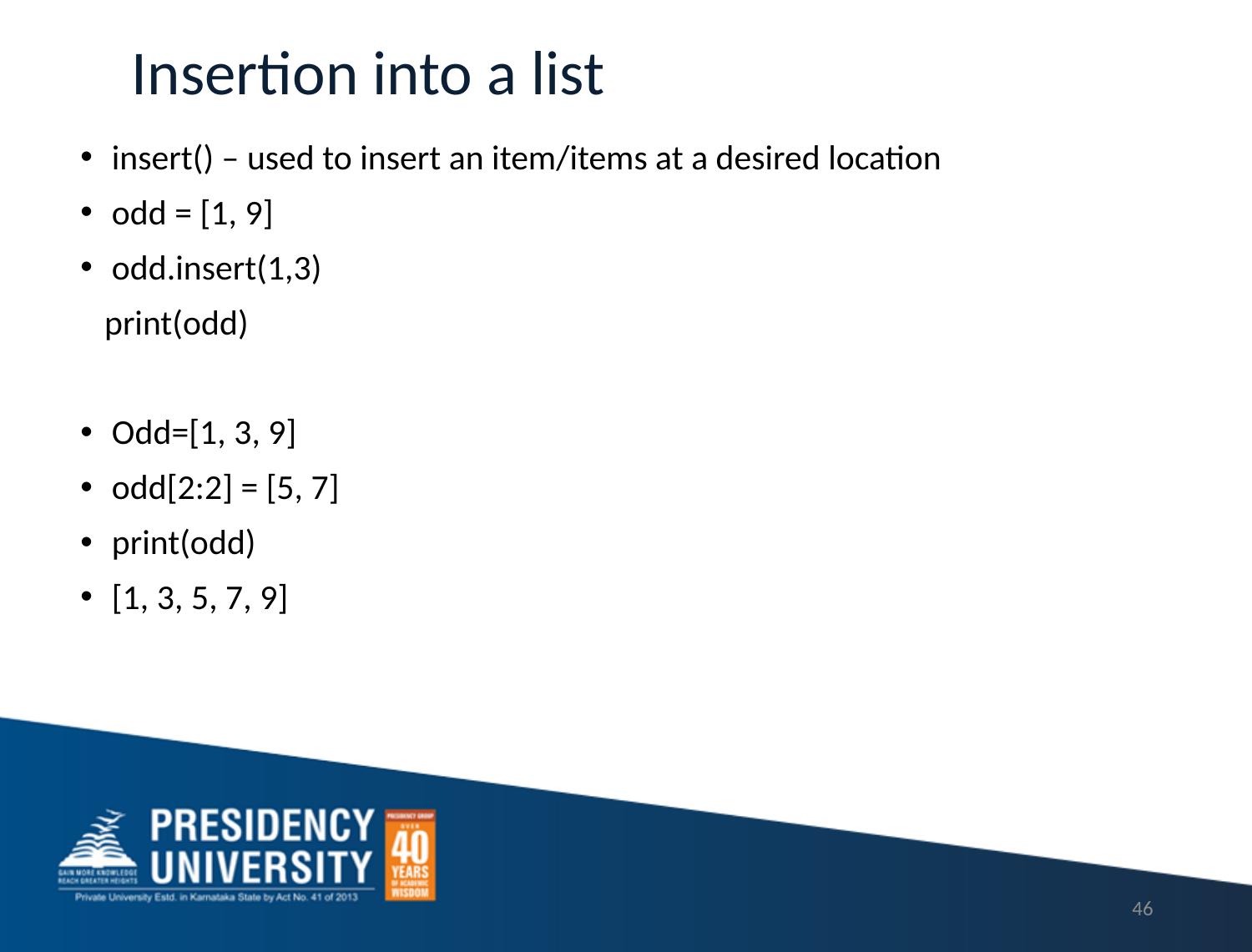

# Insertion into a list
insert() – used to insert an item/items at a desired location
odd = [1, 9]
odd.insert(1,3)
   print(odd)

Odd=[1, 3, 9]
odd[2:2] = [5, 7]
print(odd)
[1, 3, 5, 7, 9]

46